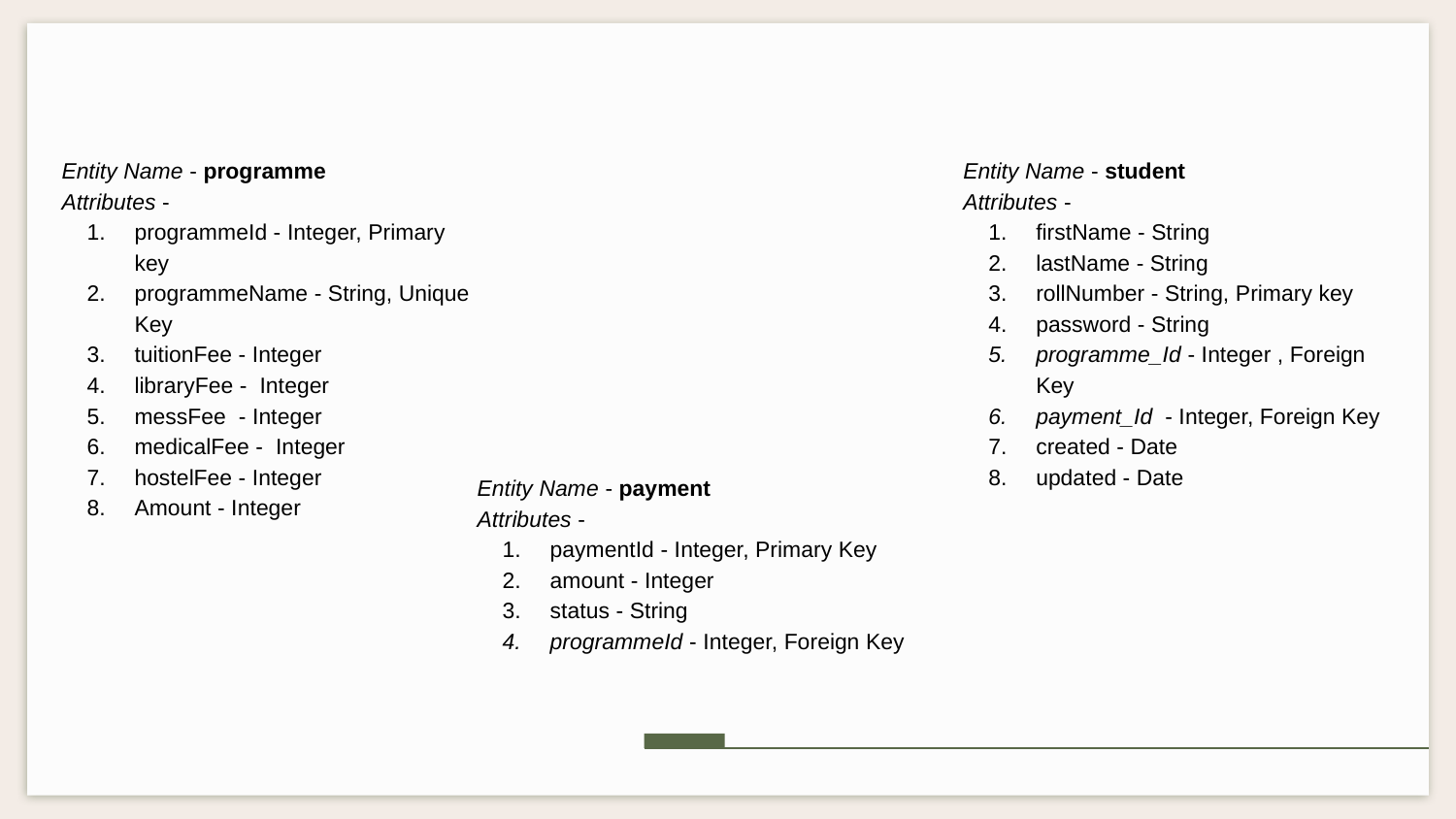

Entity Name - programme
Attributes -
programmeId - Integer, Primary key
programmeName - String, Unique Key
tuitionFee - Integer
libraryFee -  Integer
messFee  - Integer
medicalFee -  Integer
hostelFee - Integer
Amount - Integer

Entity Name - student
Attributes -
firstName - String
lastName - String
rollNumber - String, Primary key
password - String
programme_Id - Integer , Foreign Key
payment_Id  - Integer, Foreign Key
created - Date
updated - Date

Entity Name - payment
Attributes -
paymentId - Integer, Primary Key
amount - Integer
status - String
programmeId - Integer, Foreign Key